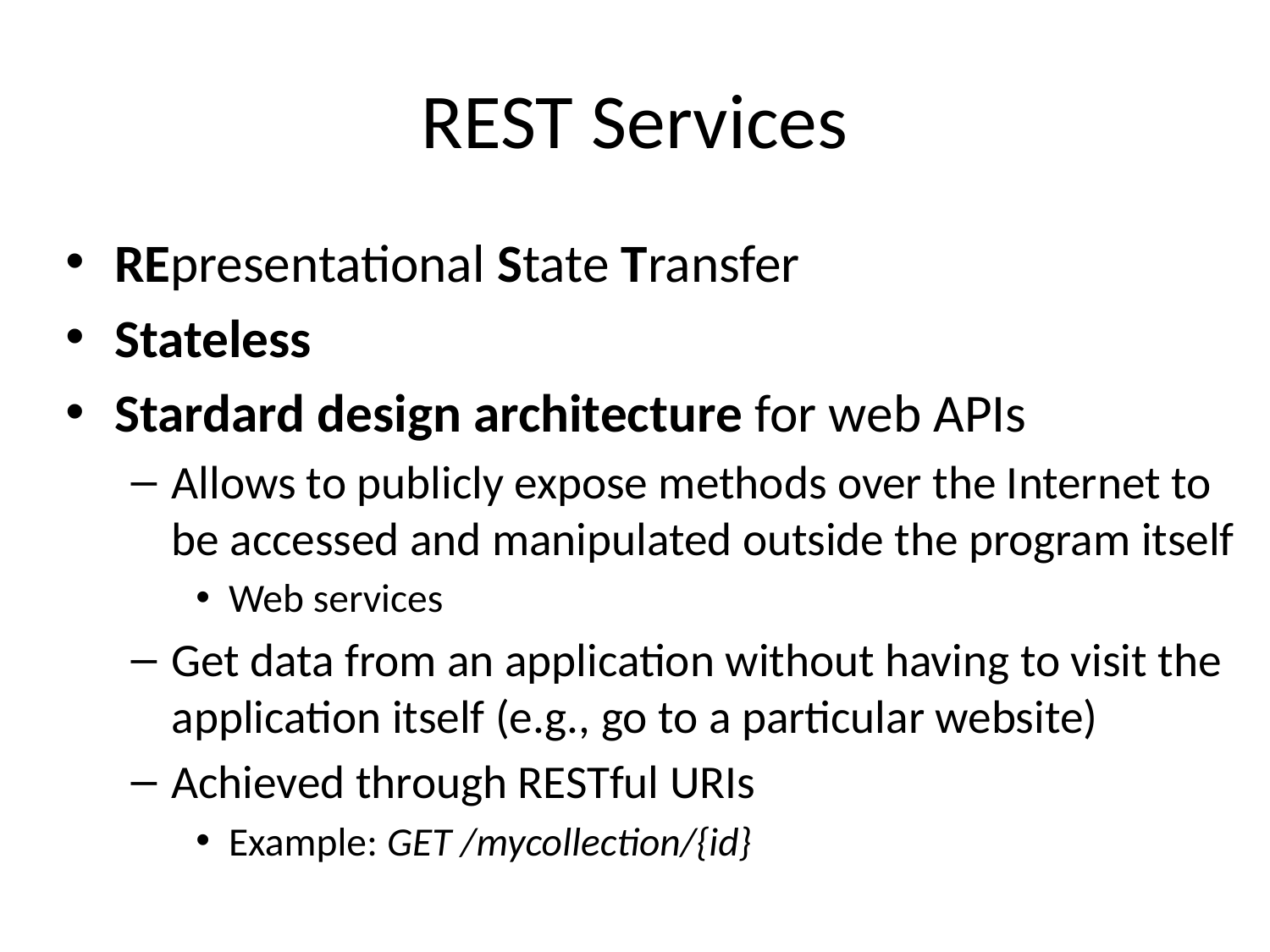

# REST Services
REpresentational State Transfer
Stateless
Stardard design architecture for web APIs
Allows to publicly expose methods over the Internet to be accessed and manipulated outside the program itself
Web services
Get data from an application without having to visit the application itself (e.g., go to a particular website)
Achieved through RESTful URIs
Example: GET /mycollection/{id}